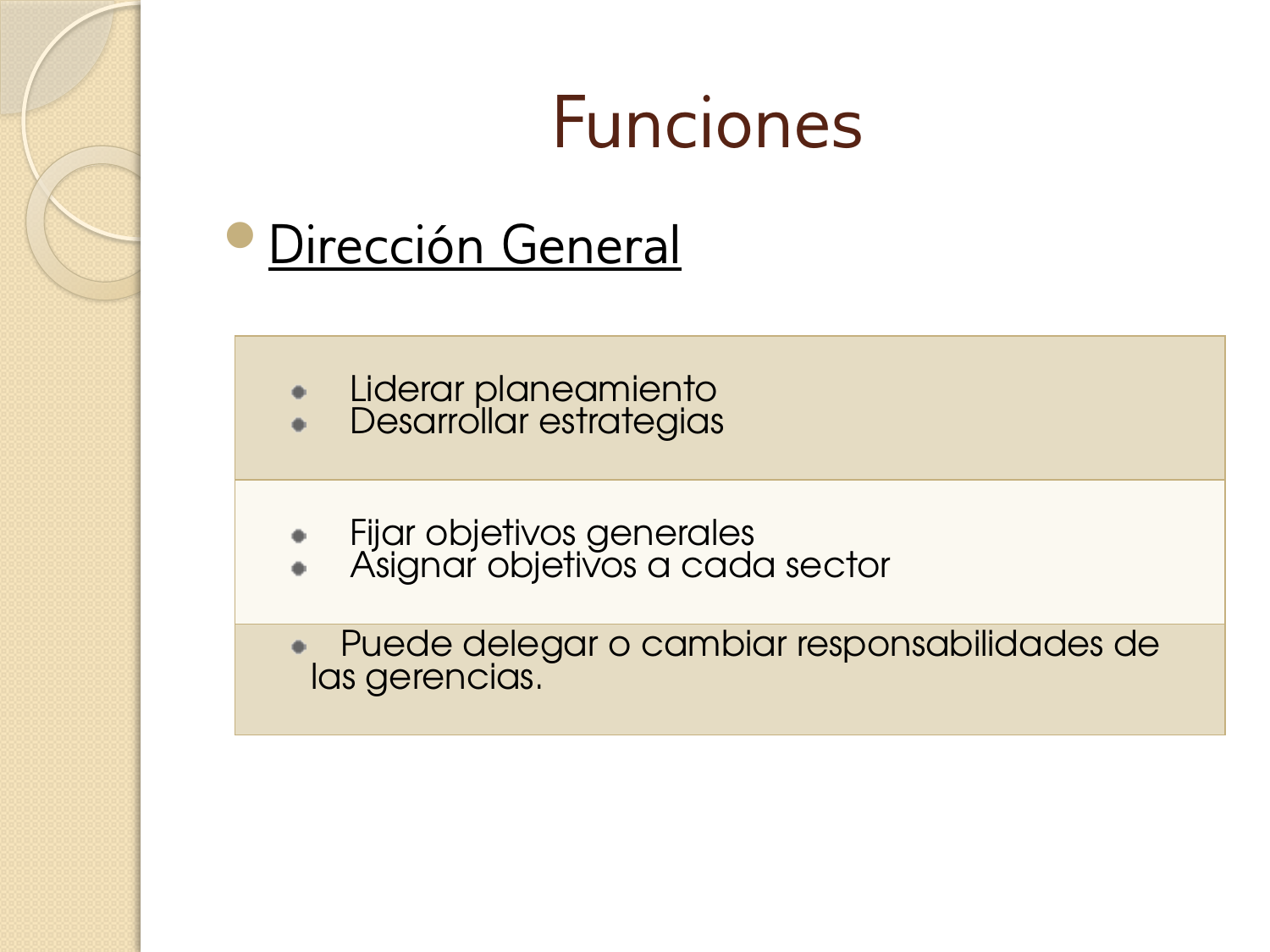

# Funciones
Dirección General

| Liderar planeamiento Desarrollar estrategias |
| --- |
| Fijar objetivos generales Asignar objetivos a cada sector |
| Puede delegar o cambiar responsabilidades de las gerencias. |